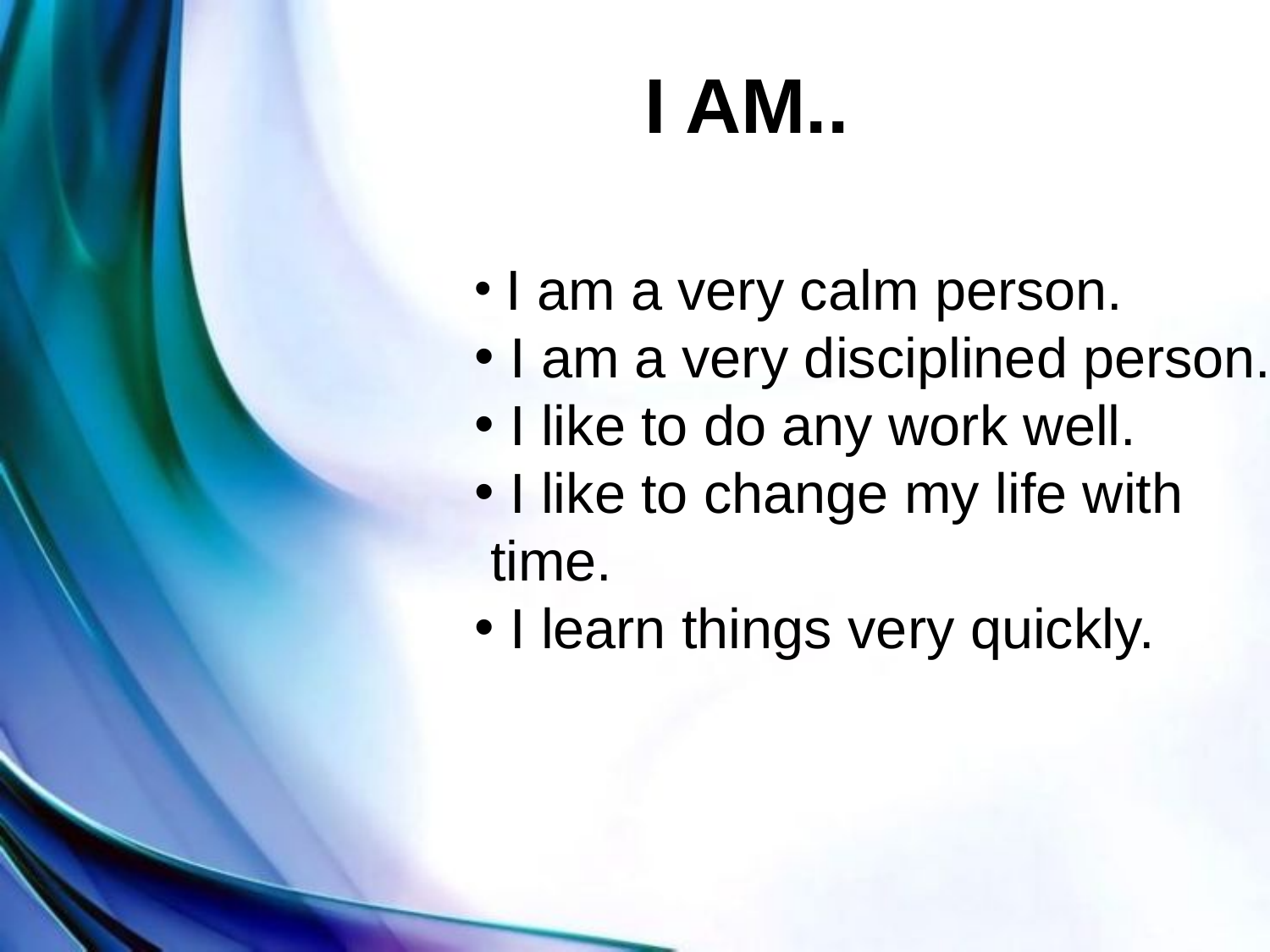

I AM..
 I am a very calm person.
 I am a very disciplined person.
 I like to do any work well.
 I like to change my life with
 time.
 I learn things very quickly.